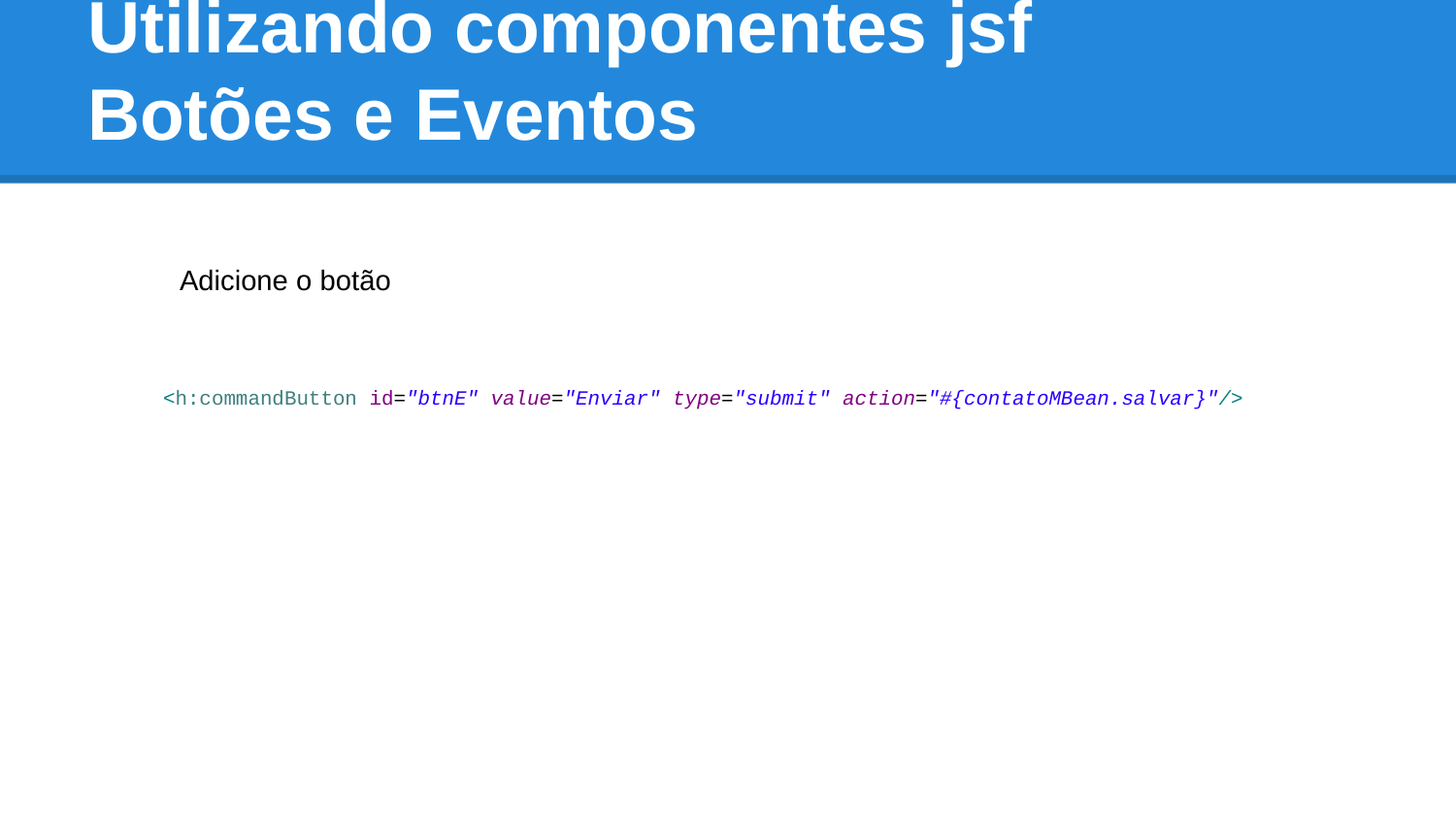

# Utilizando componentes jsf Botões e Eventos
Adicione o botão

<h:commandButton id="btnE" value="Enviar" type="submit" action="#{contatoMBean.salvar}"/>